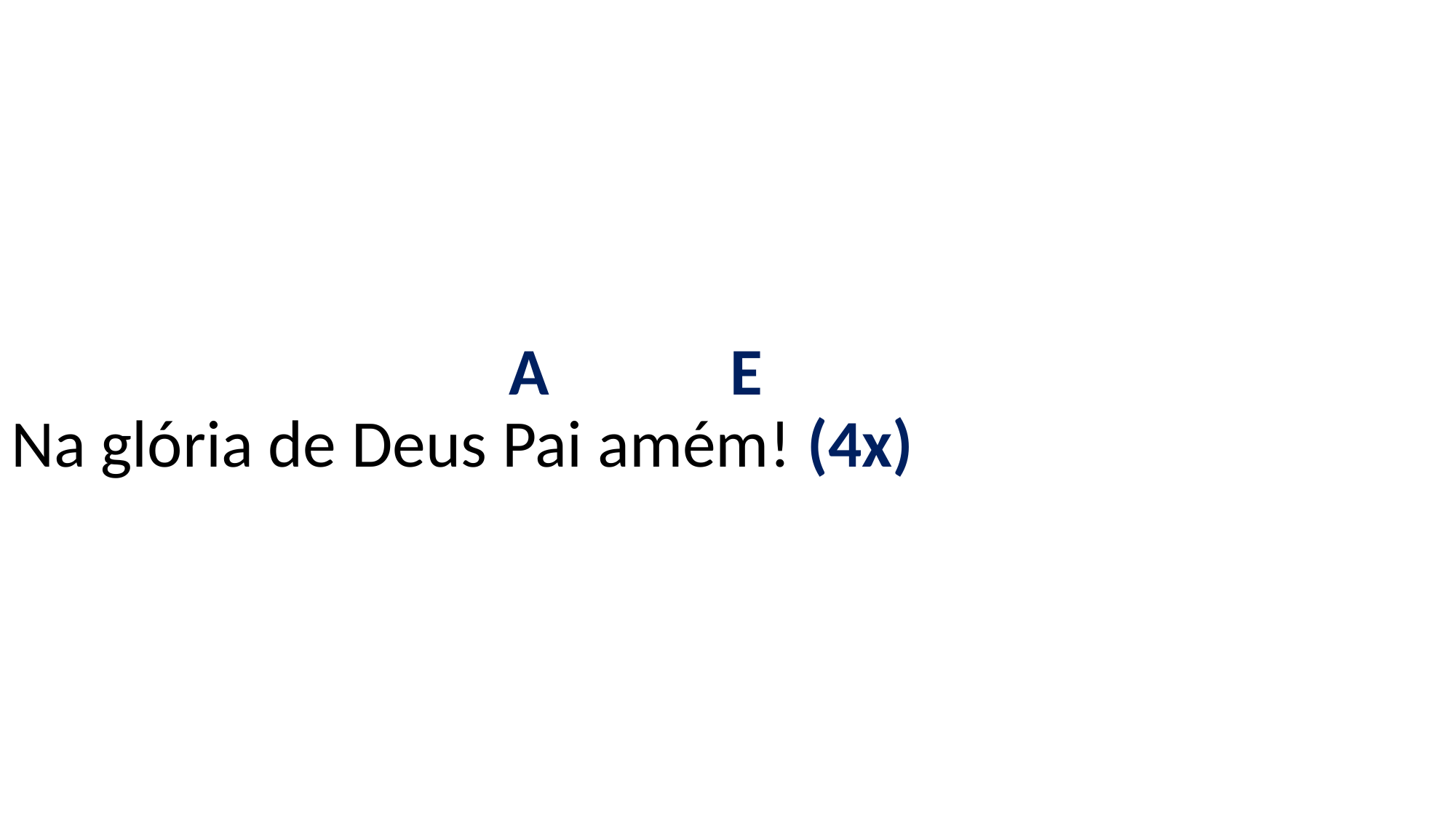

# A            E Na glória de Deus Pai amém! (4x)